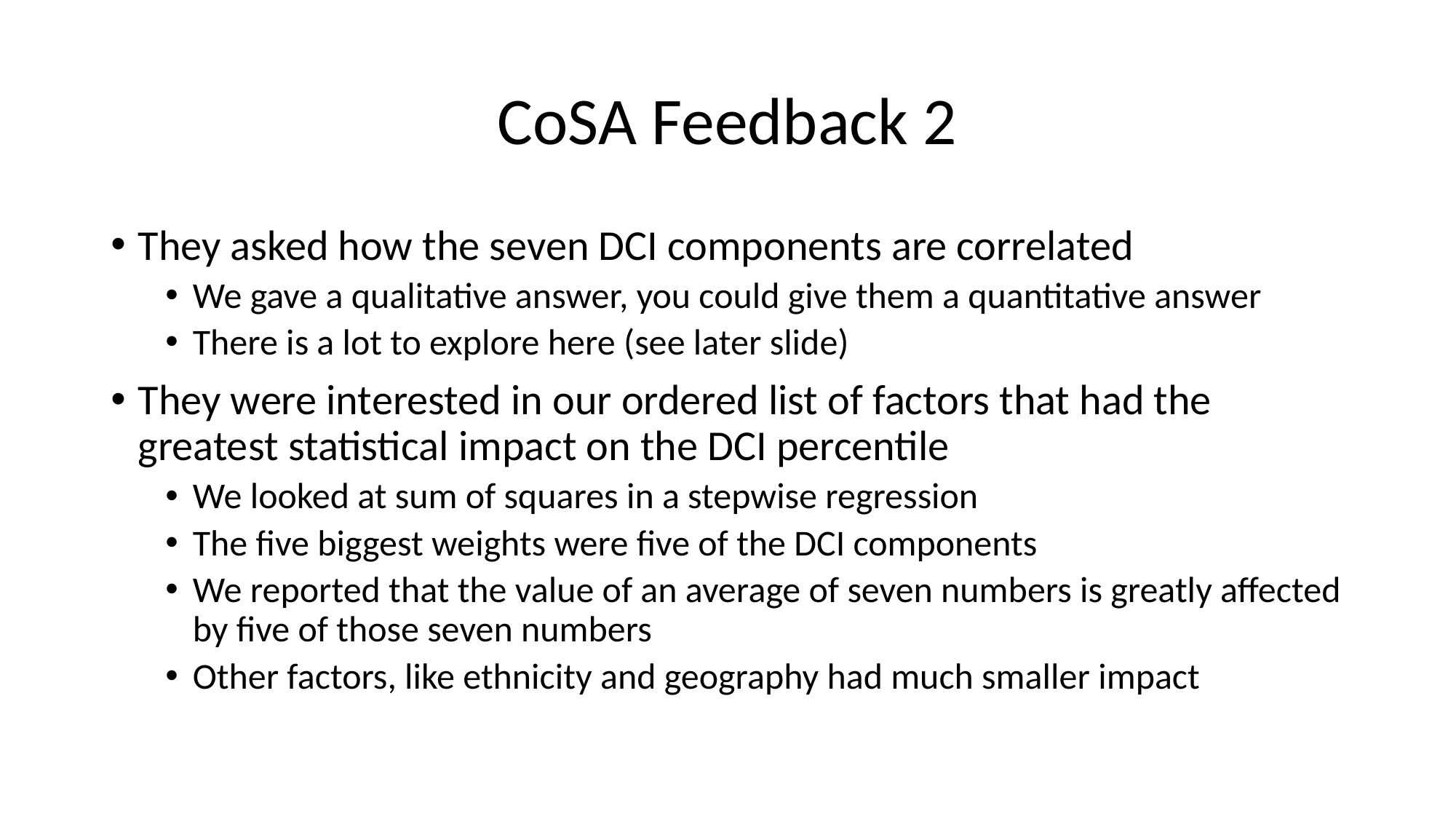

# CoSA Feedback 2
They asked how the seven DCI components are correlated
We gave a qualitative answer, you could give them a quantitative answer
There is a lot to explore here (see later slide)
They were interested in our ordered list of factors that had the greatest statistical impact on the DCI percentile
We looked at sum of squares in a stepwise regression
The five biggest weights were five of the DCI components
We reported that the value of an average of seven numbers is greatly affected by five of those seven numbers
Other factors, like ethnicity and geography had much smaller impact